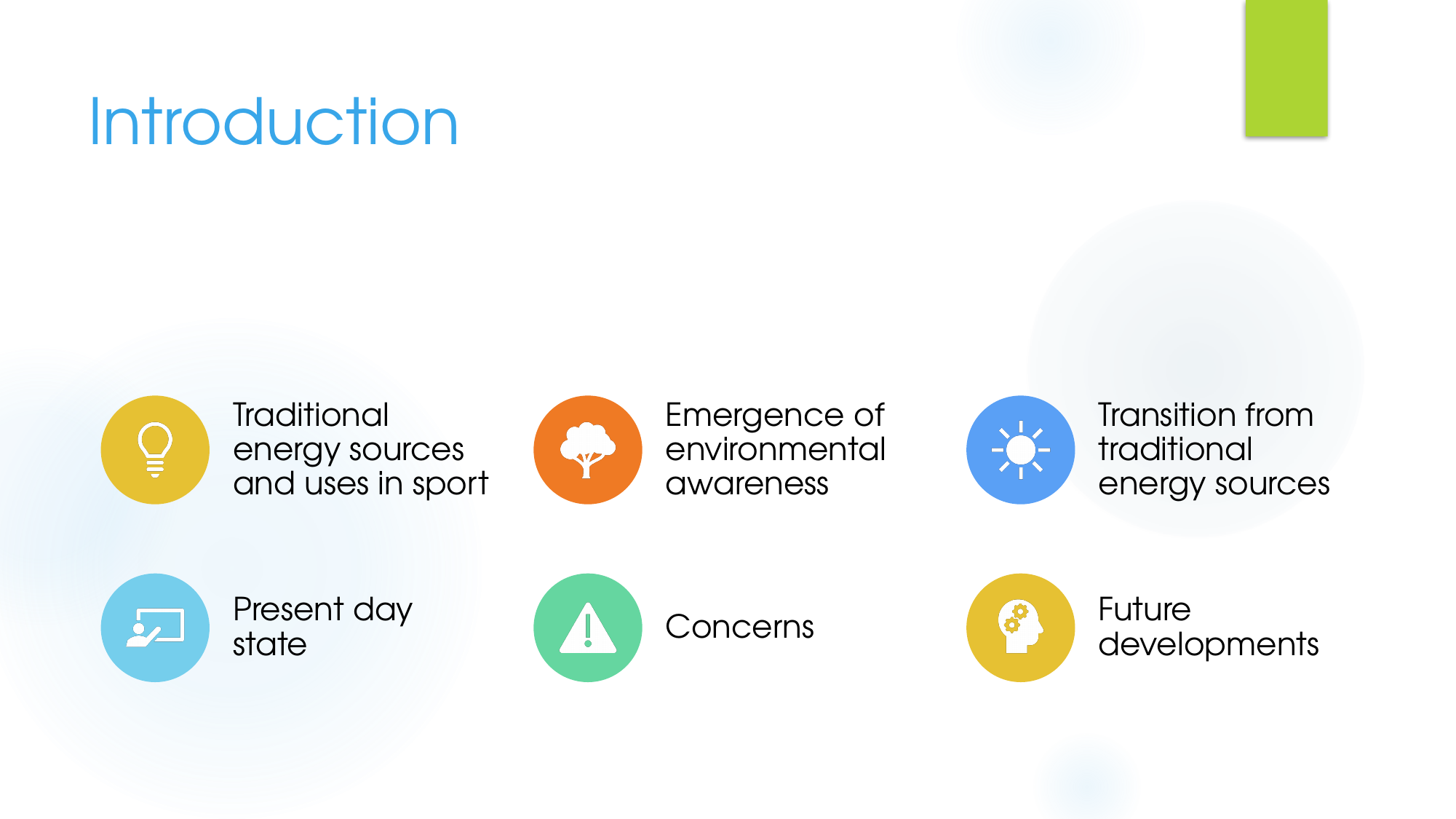

# Introduction
Traditional energy sources and uses in sport
Emergence of environmental awareness
Transition from traditional energy sources
Present day state
Concerns
Future developments